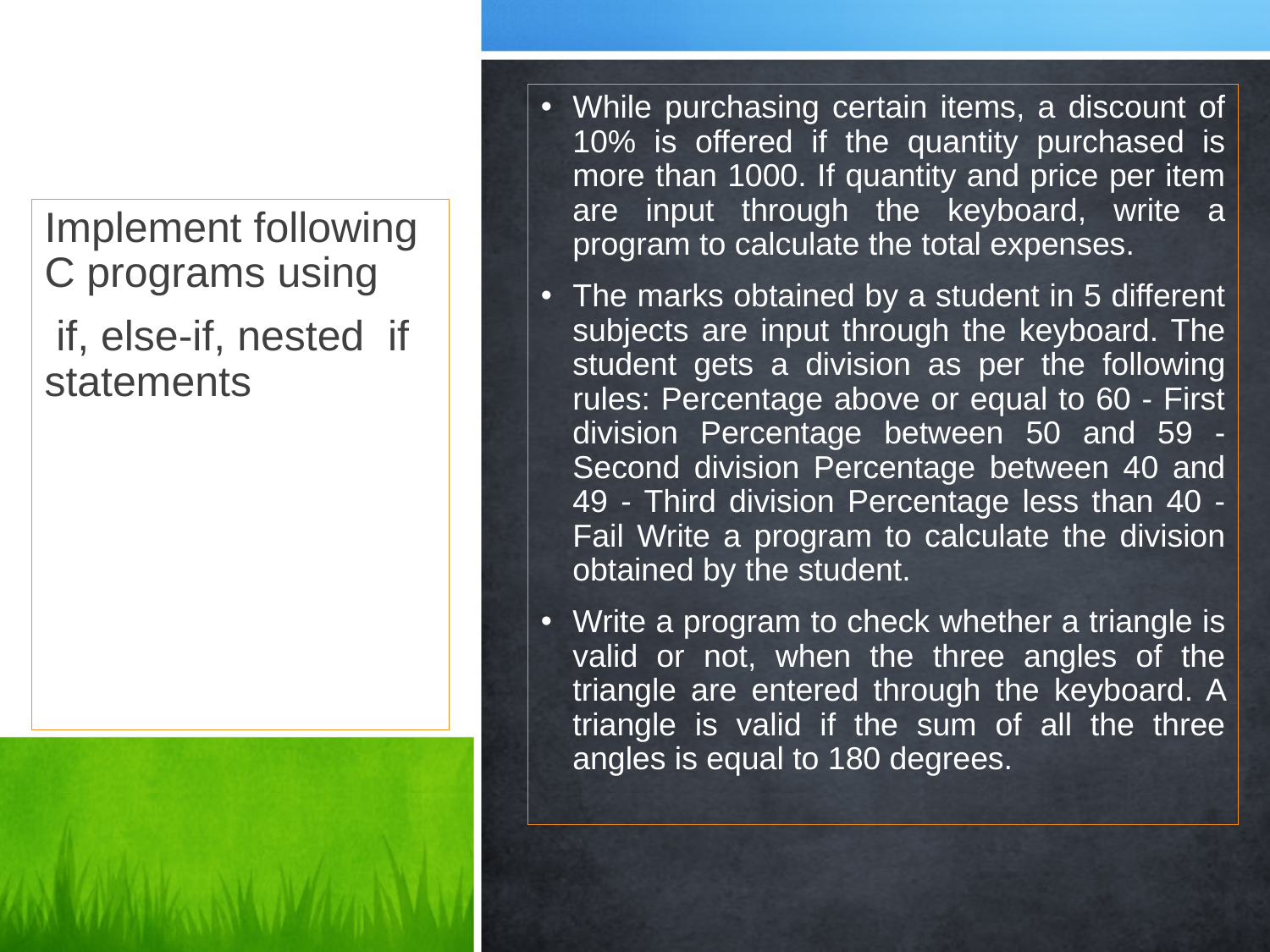

While purchasing certain items, a discount of 10% is offered if the quantity purchased is more than 1000. If quantity and price per item are input through the keyboard, write a program to calculate the total expenses.
The marks obtained by a student in 5 different subjects are input through the keyboard. The student gets a division as per the following rules: Percentage above or equal to 60 - First division Percentage between 50 and 59 - Second division Percentage between 40 and 49 - Third division Percentage less than 40 - Fail Write a program to calculate the division obtained by the student.
Write a program to check whether a triangle is valid or not, when the three angles of the triangle are entered through the keyboard. A triangle is valid if the sum of all the three angles is equal to 180 degrees.
Implement following C programs using
 if, else-if, nested  if statements